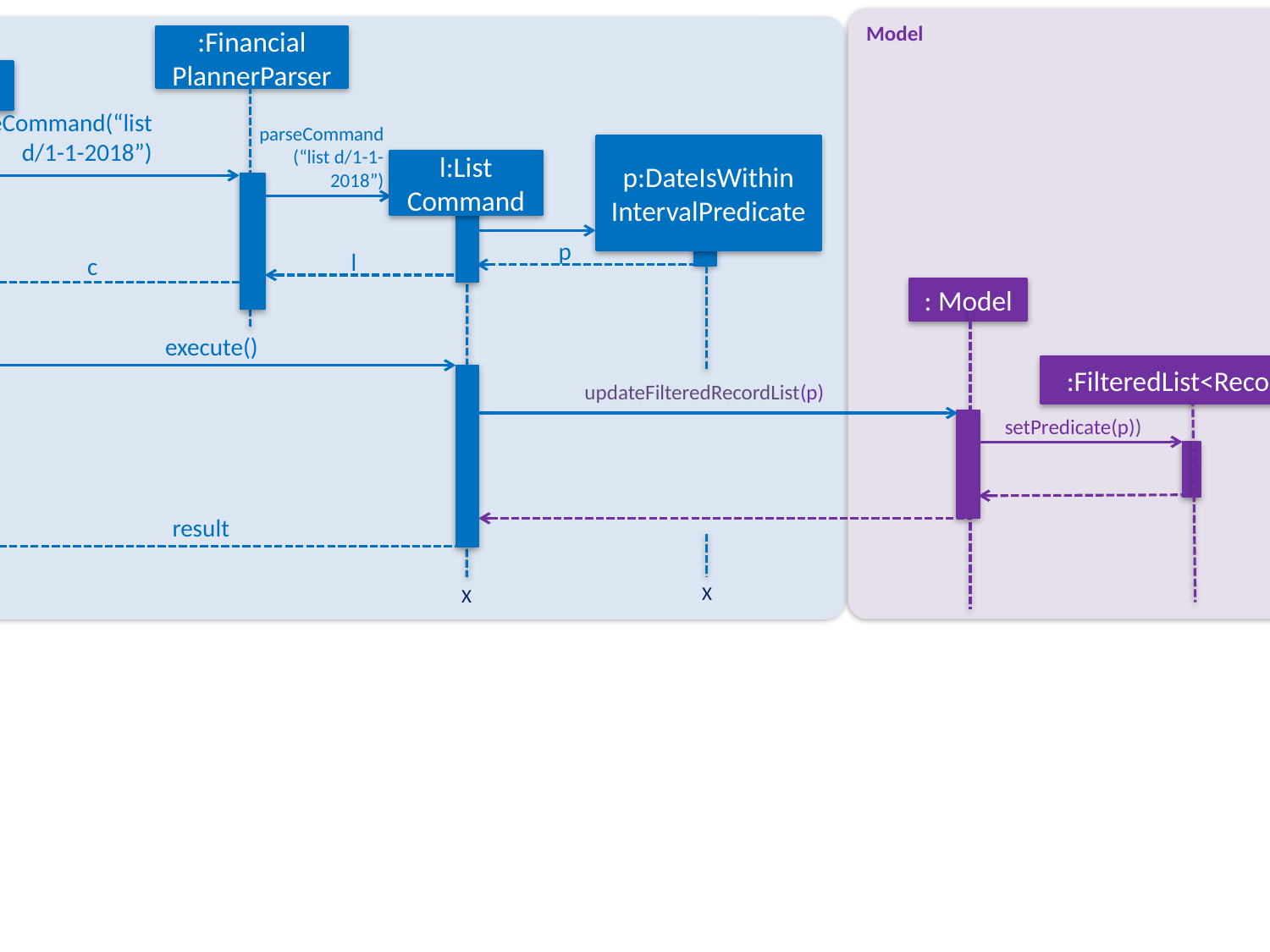

Model
Logic
:Financial
PlannerParser
:LogicManager
parseCommand(“list d/1-1-2018”)
parseCommand(“list d/1-1-2018”)
p:DateIsWithin
IntervalPredicate
l:List
Command

execute(“list d/1-1-2018”)

p
l
c
: Model
execute()
:FilteredList<Records>

updateFilteredRecordList(p)

setPredicate(p))

result
result
X
X